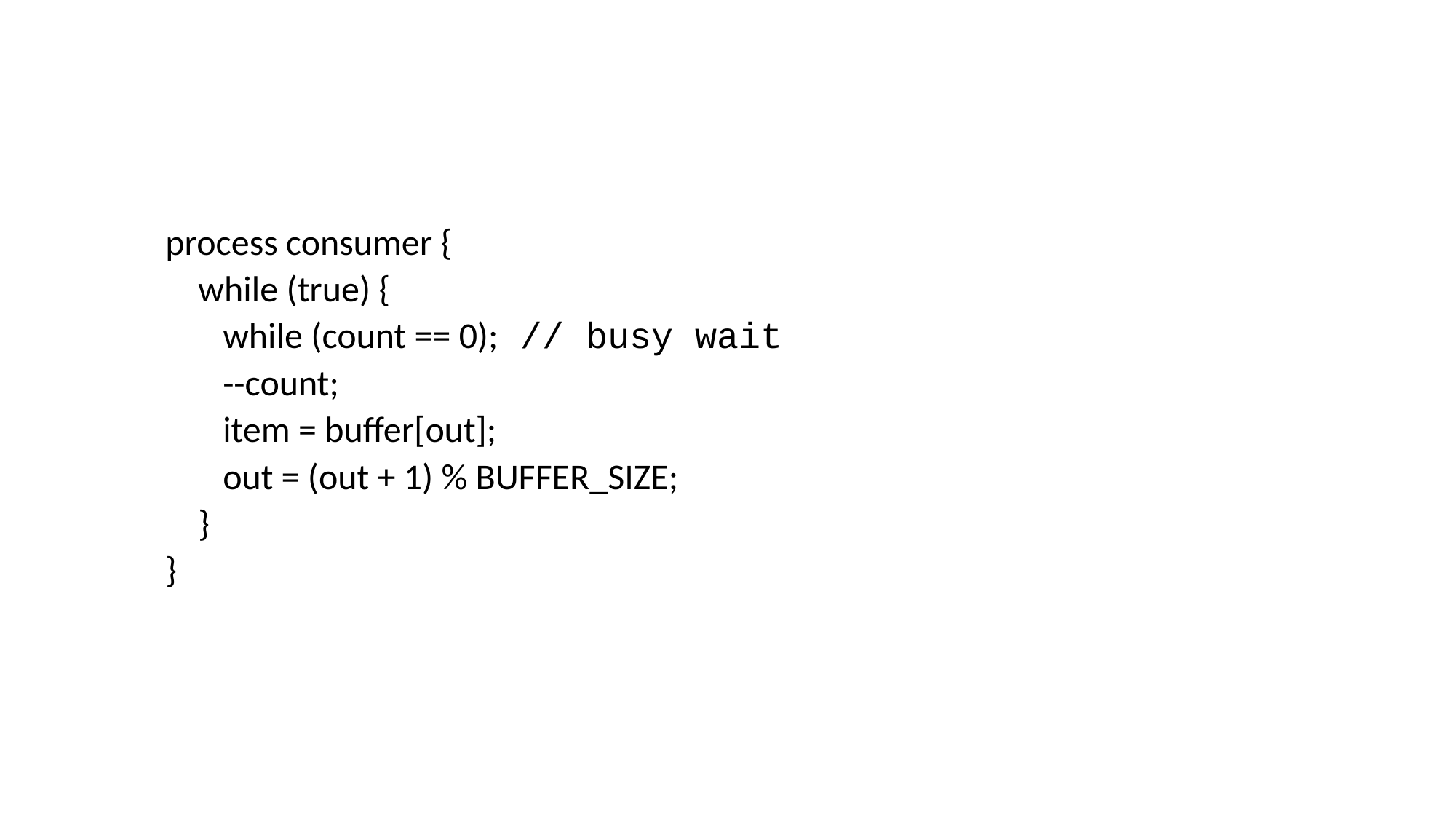

#
process consumer {
    while (true) {
       while (count == 0); // busy wait
       --count;
       item = buffer[out];
       out = (out + 1) % BUFFER_SIZE;
    }
}